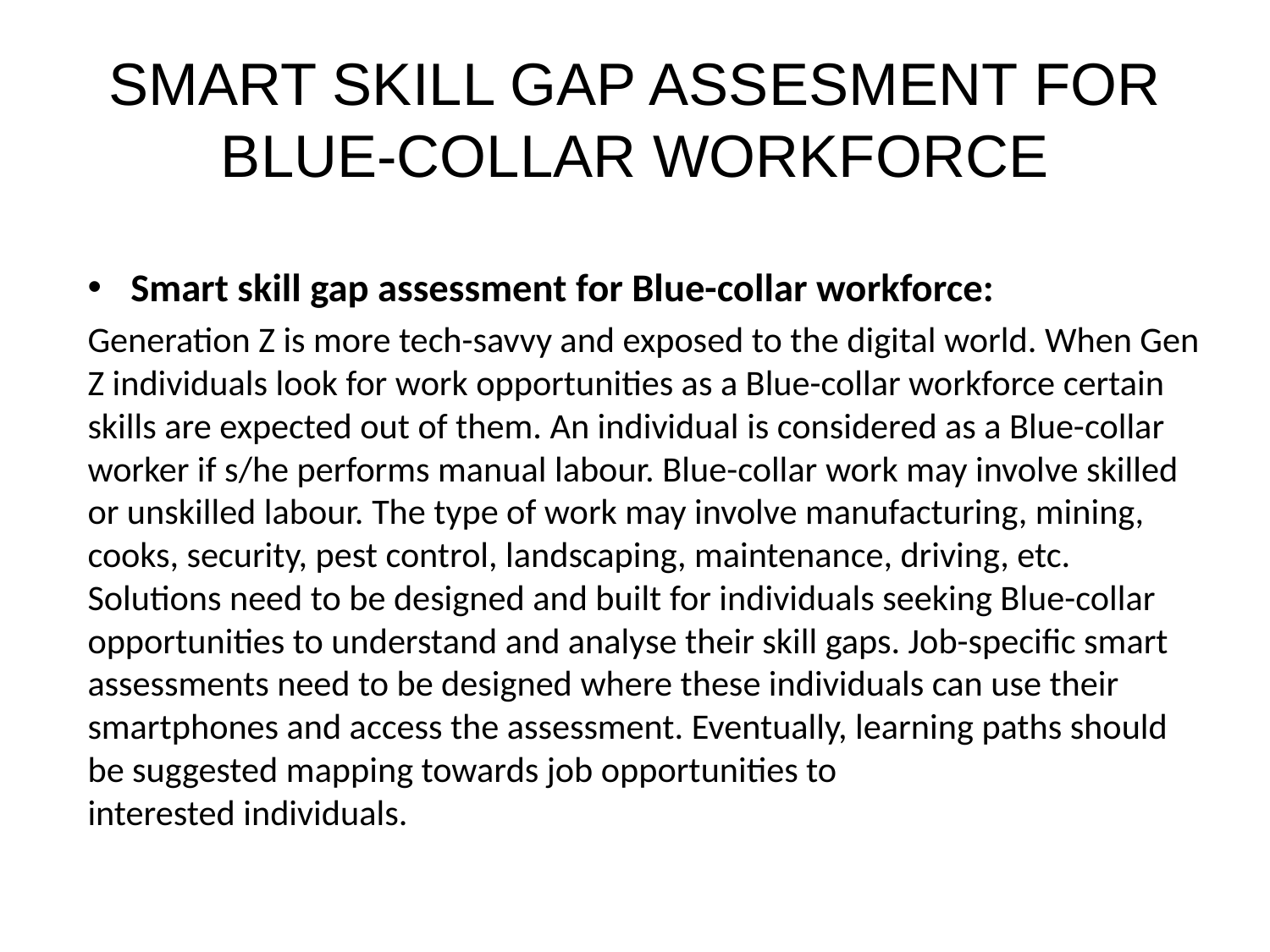

# SMART SKILL GAP ASSESMENT FOR BLUE-COLLAR WORKFORCE
Smart skill gap assessment for Blue-collar workforce:
Generation Z is more tech-savvy and exposed to the digital world. When Gen Z individuals look for work opportunities as a Blue-collar workforce certain skills are expected out of them. An individual is considered as a Blue-collar worker if s/he performs manual labour. Blue-collar work may involve skilled or unskilled labour. The type of work may involve manufacturing, mining, cooks, security, pest control, landscaping, maintenance, driving, etc. Solutions need to be designed and built for individuals seeking Blue-collar opportunities to understand and analyse their skill gaps. Job-specific smart assessments need to be designed where these individuals can use their smartphones and access the assessment. Eventually, learning paths should be suggested mapping towards job opportunities to
interested individuals.